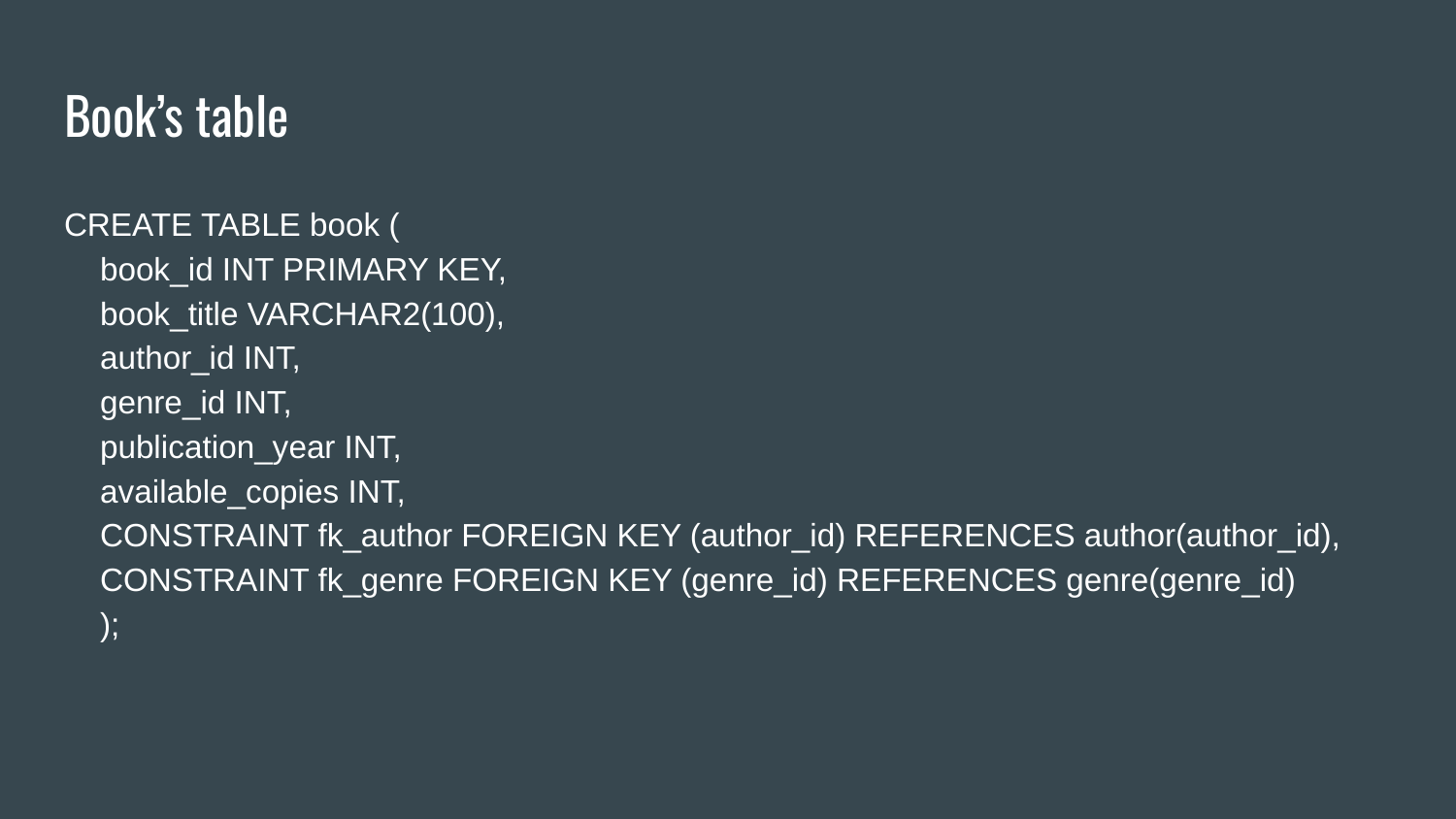

# Book’s table
CREATE TABLE book (
    book_id INT PRIMARY KEY,
    book_title VARCHAR2(100),
    author_id INT,
    genre_id INT,
    publication_year INT,
    available_copies INT,
    CONSTRAINT fk_author FOREIGN KEY (author_id) REFERENCES author(author_id),
    CONSTRAINT fk_genre FOREIGN KEY (genre_id) REFERENCES genre(genre_id)
    );